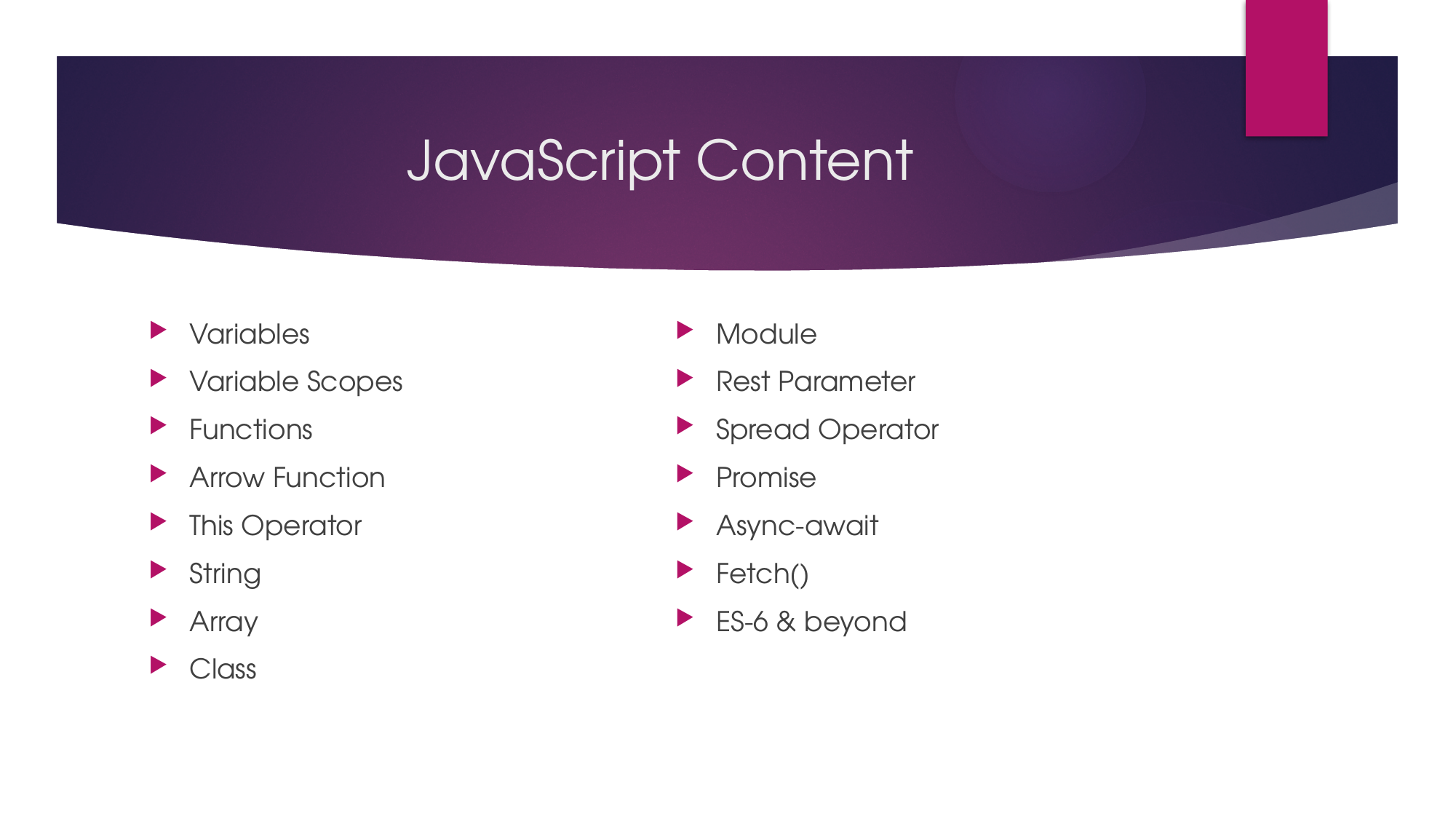

# JavaScript Content
Variables
Variable Scopes
Functions
Arrow Function
This Operator
String
Array
Class
Module
Rest Parameter
Spread Operator
Promise
Async-await
Fetch()
ES-6 & beyond